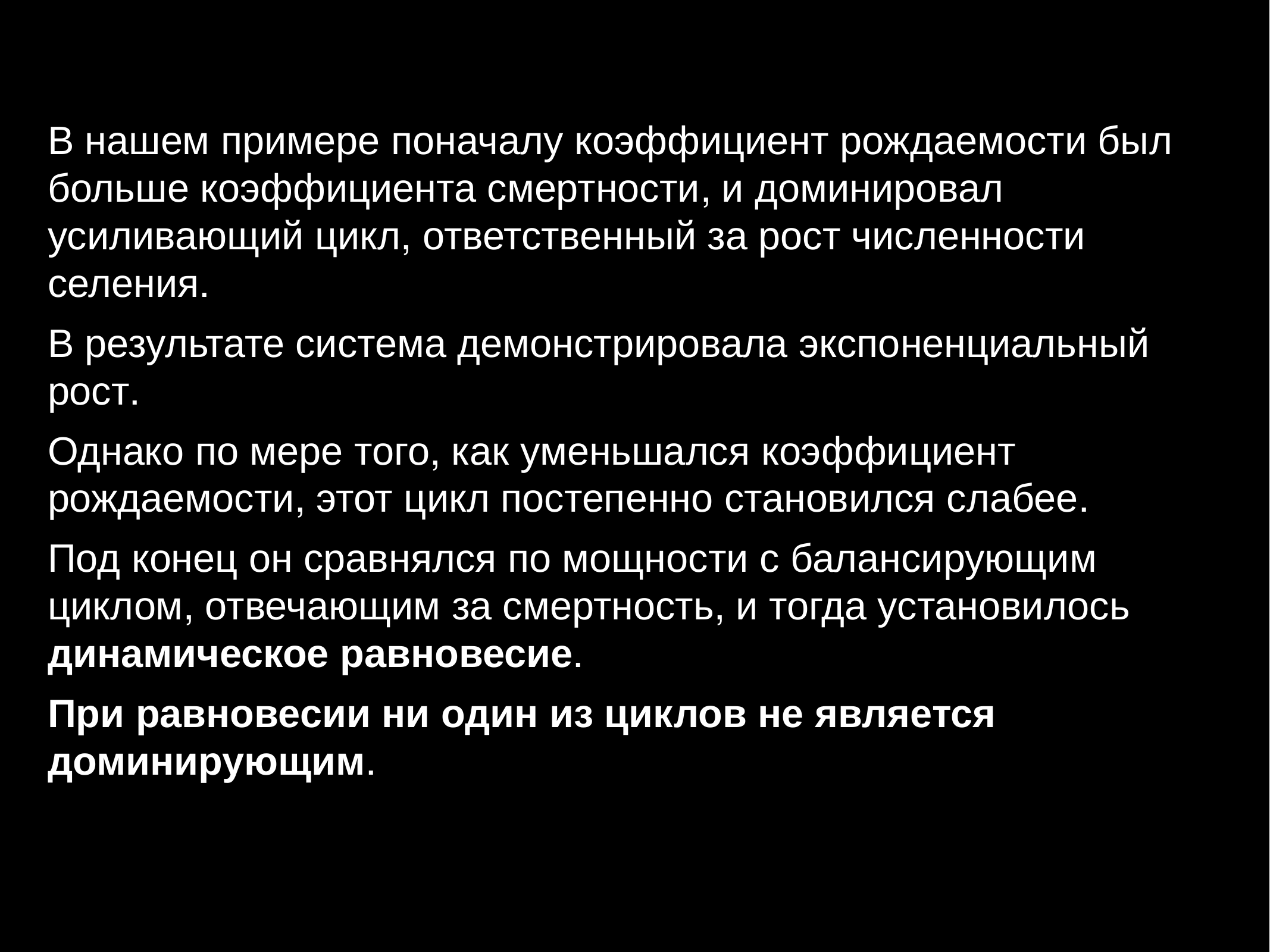

38
В нашем примере поначалу коэффициент рождаемости был больше коэффициента смертности, и доминировал усиливающий цикл, ответственный за рост численности селения.
В результате система демонстрировала экспоненциальный рост.
Однако по мере того, как уменьшался коэффициент рождаемости, этот цикл постепенно становился слабее.
Под конец он сравнялся по мощности с балансирующим циклом, отвечающим за смертность, и тогда установилось динамическое равновесие.
При равновесии ни один из циклов не является доминирующим.